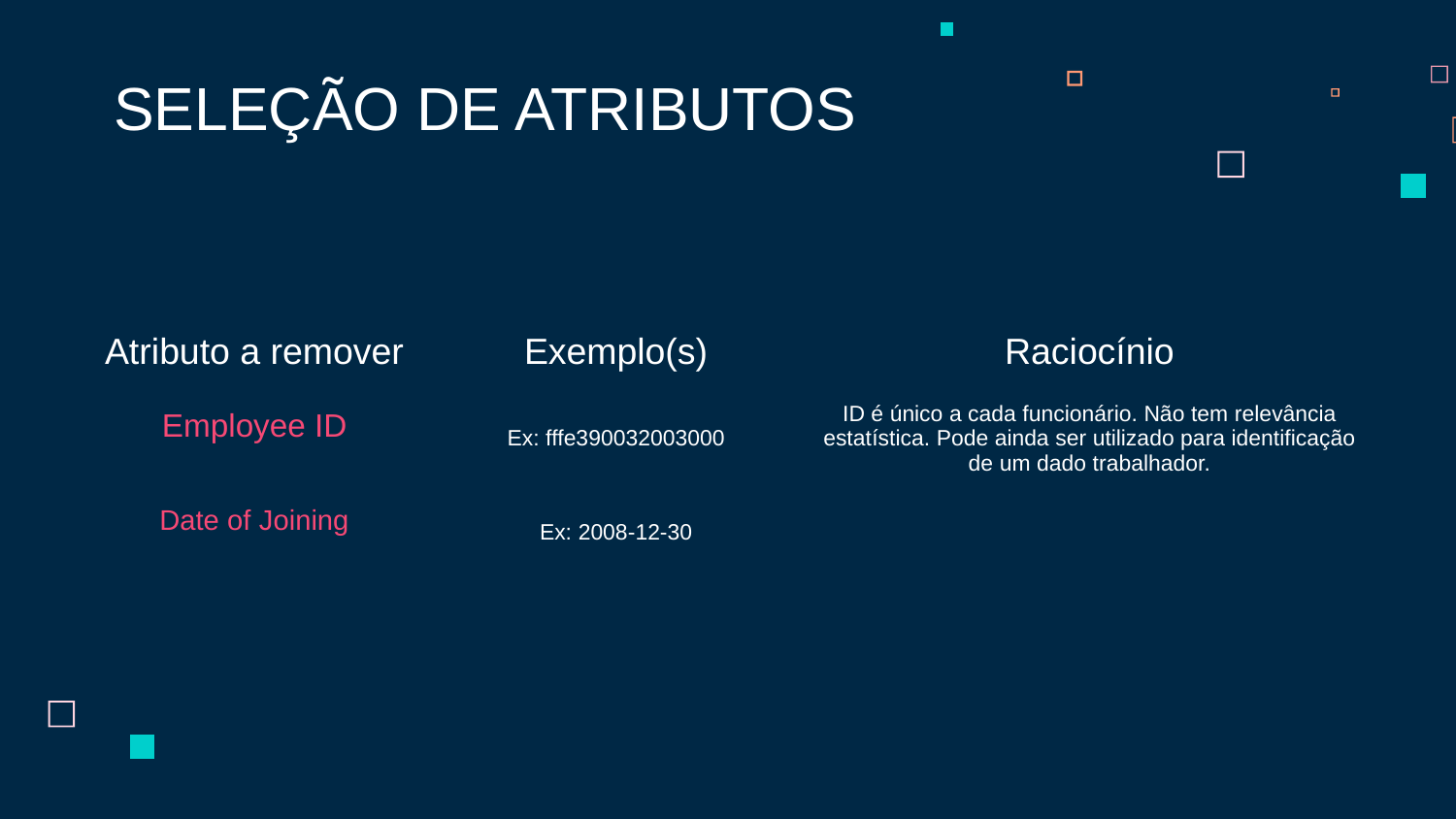

SELEÇÃO DE ATRIBUTOS
| Atributo a remover | Exemplo(s) | Raciocínio |
| --- | --- | --- |
| Employee ID | Ex: fffe390032003000 | ID é único a cada funcionário. Não tem relevância estatística. Pode ainda ser utilizado para identificação de um dado trabalhador. |
| Date of Joining | Ex: 2008-12-30 |  |